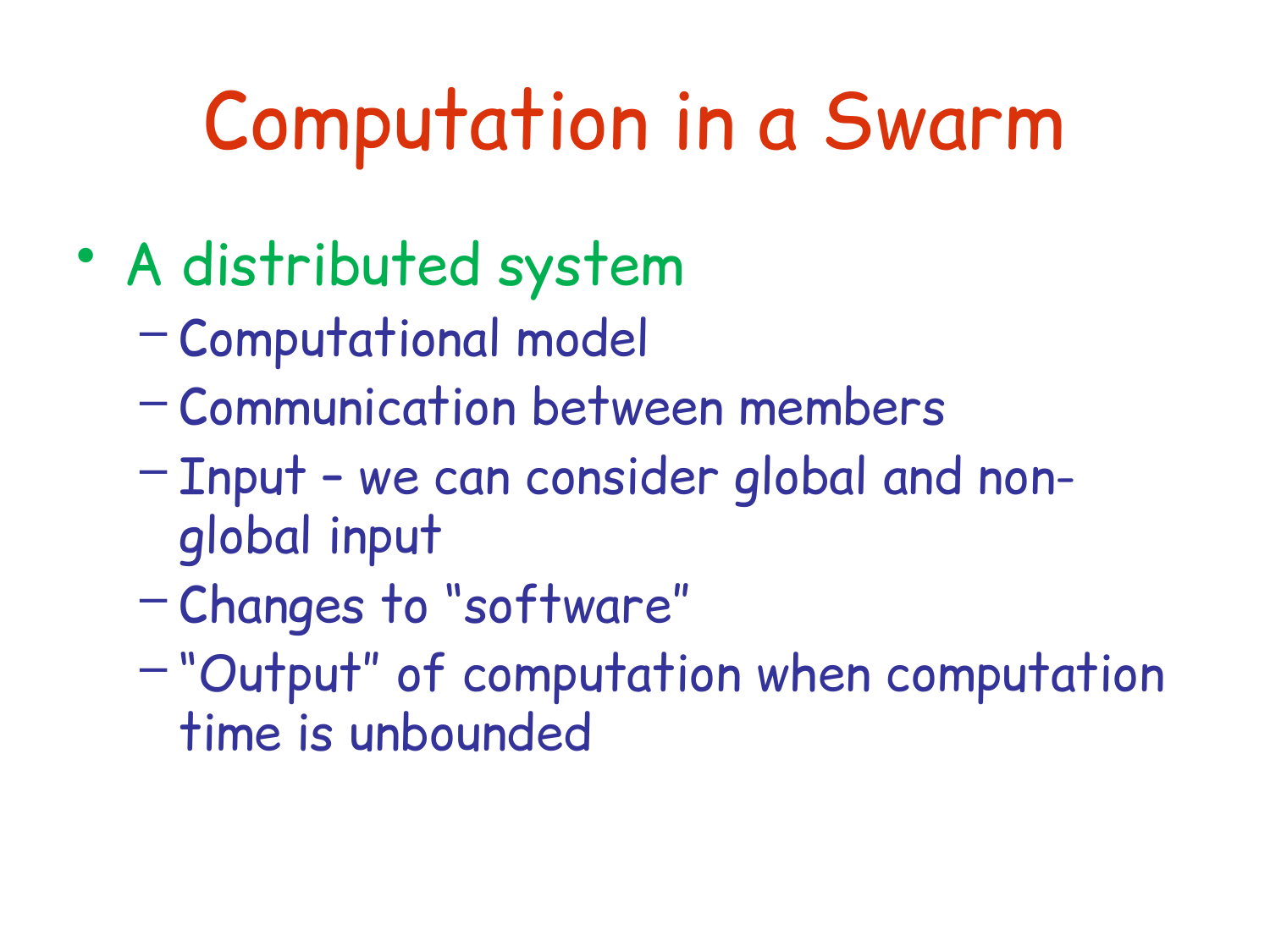

# Computation in a Swarm
A distributed system
Computational model
Communication between members
Input – we can consider global and non-global input
Changes to “software”
“Output” of computation when computation time is unbounded